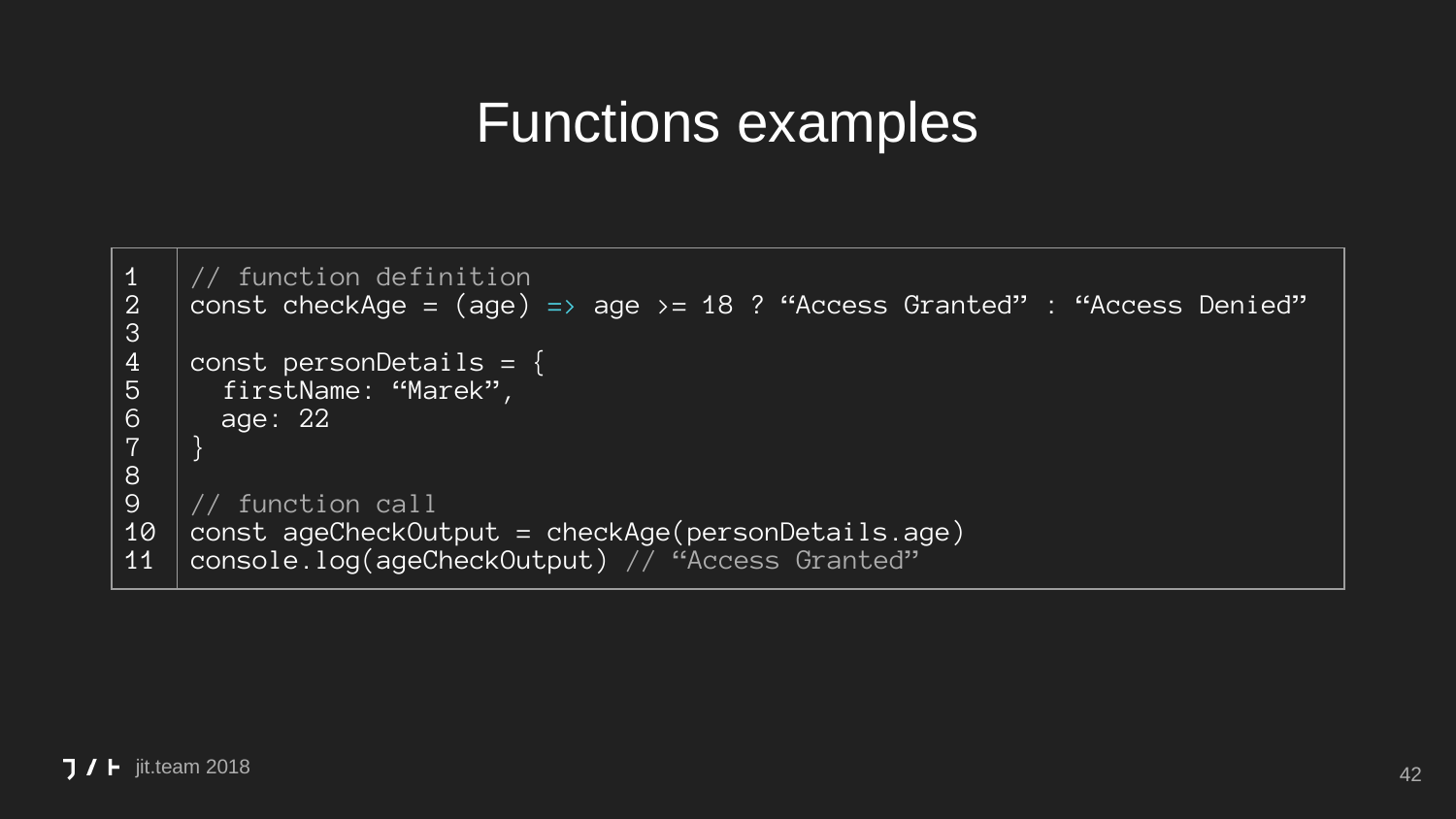

# Functions examples
| 1 2 3 4 5 6 7 8 9 10 11 | // function definition const checkAge = (age) => age >= 18 ? “Access Granted” : “Access Denied” const personDetails = { firstName: “Marek”, age: 22 } // function call const ageCheckOutput = checkAge(personDetails.age) console.log(ageCheckOutput) // “Access Granted” |
| --- | --- |
42